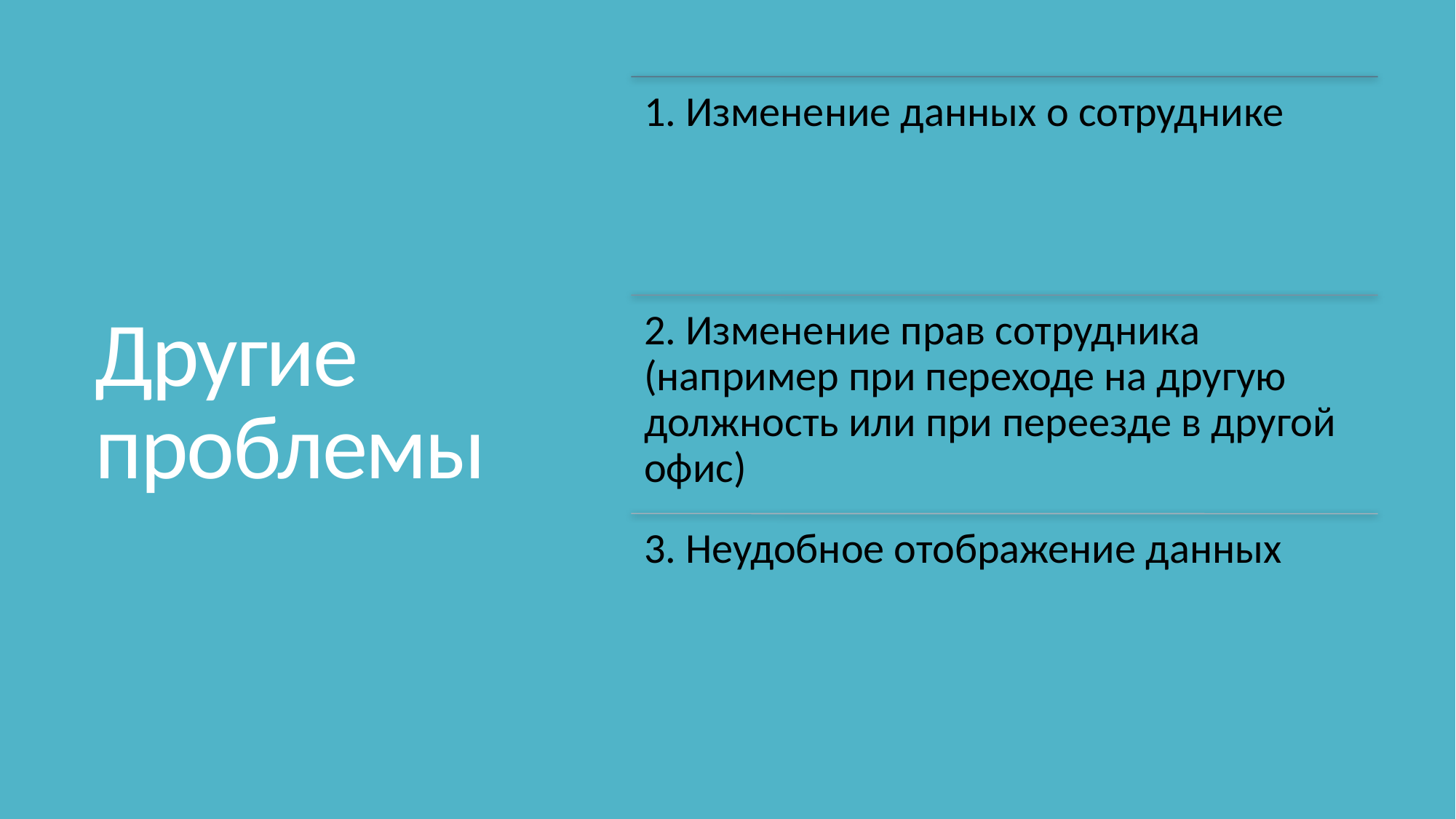

# Другие проблемы
1. Изменение данных о сотруднике
2. Изменение прав сотрудника (например при переходе на другую должность или при переезде в другой офис)
3. Неудобное отображение данных